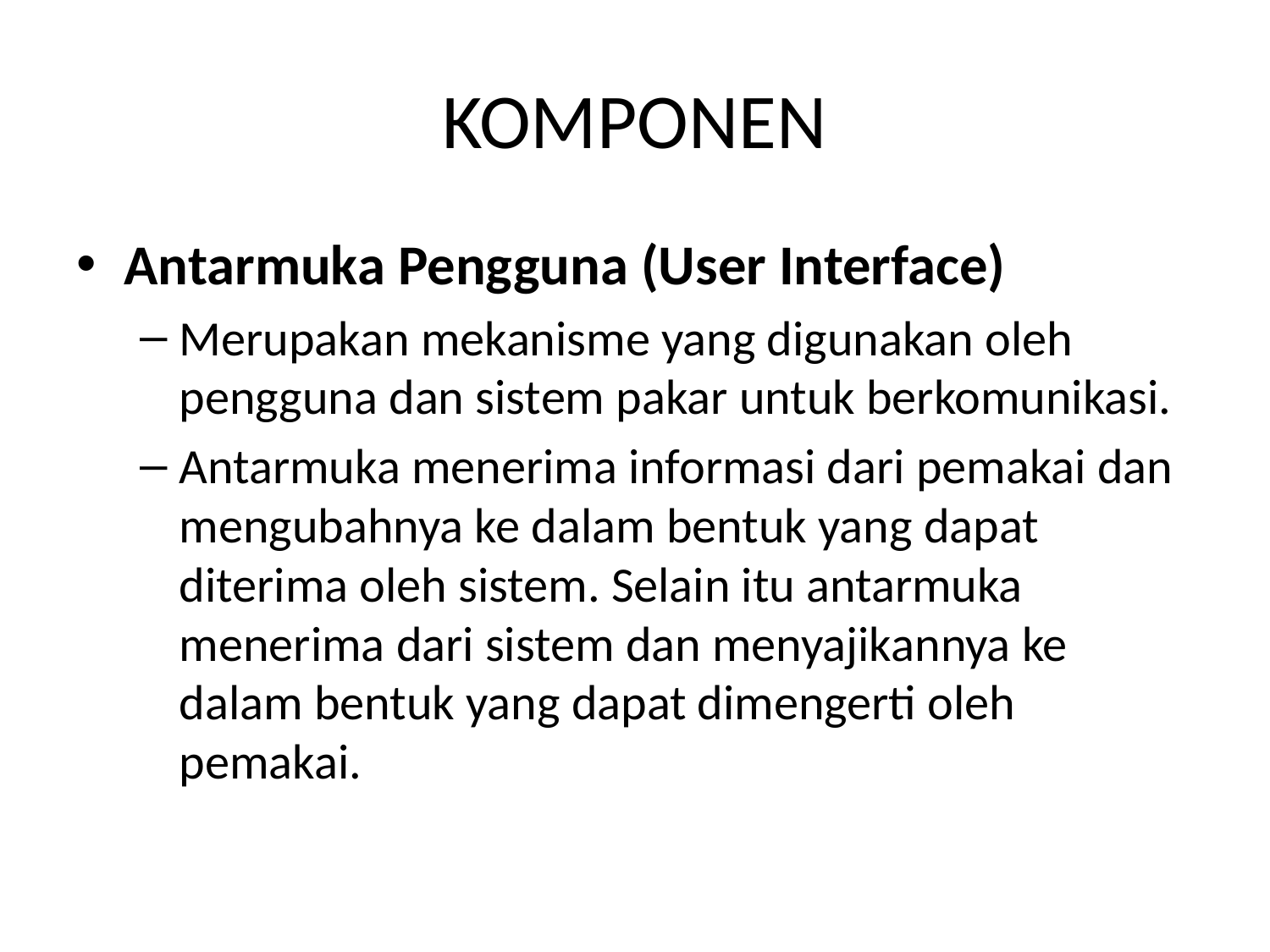

# KOMPONEN
Antarmuka Pengguna (User Interface)
Merupakan mekanisme yang digunakan oleh pengguna dan sistem pakar untuk berkomunikasi.
Antarmuka menerima informasi dari pemakai dan mengubahnya ke dalam bentuk yang dapat diterima oleh sistem. Selain itu antarmuka menerima dari sistem dan menyajikannya ke dalam bentuk yang dapat dimengerti oleh pemakai.